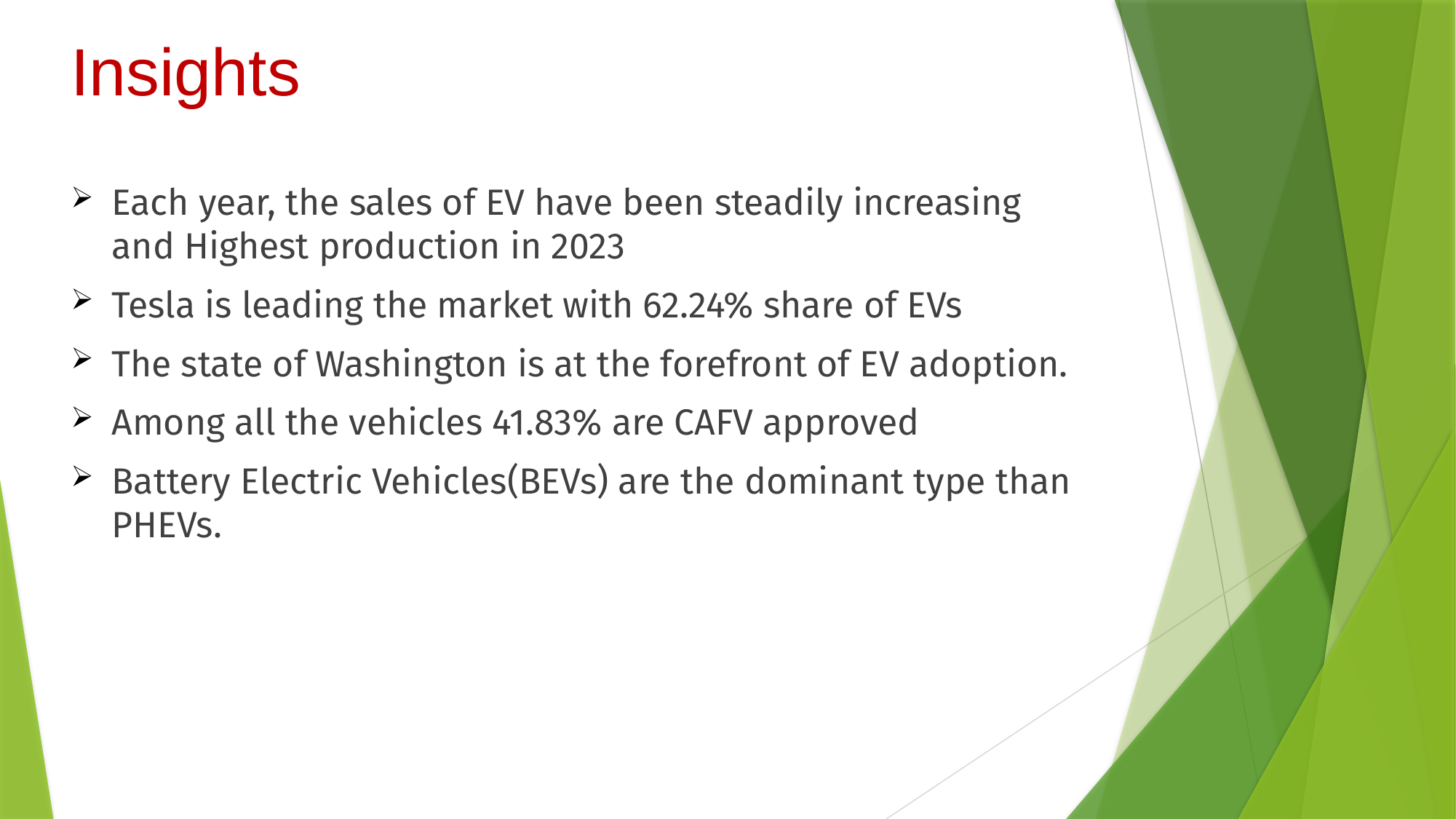

# Insights
Each year, the sales of EV have been steadily increasing and Highest production in 2023
Tesla is leading the market with 62.24% share of EVs
The state of Washington is at the forefront of EV adoption.
Among all the vehicles 41.83% are CAFV approved
Battery Electric Vehicles(BEVs) are the dominant type than PHEVs.